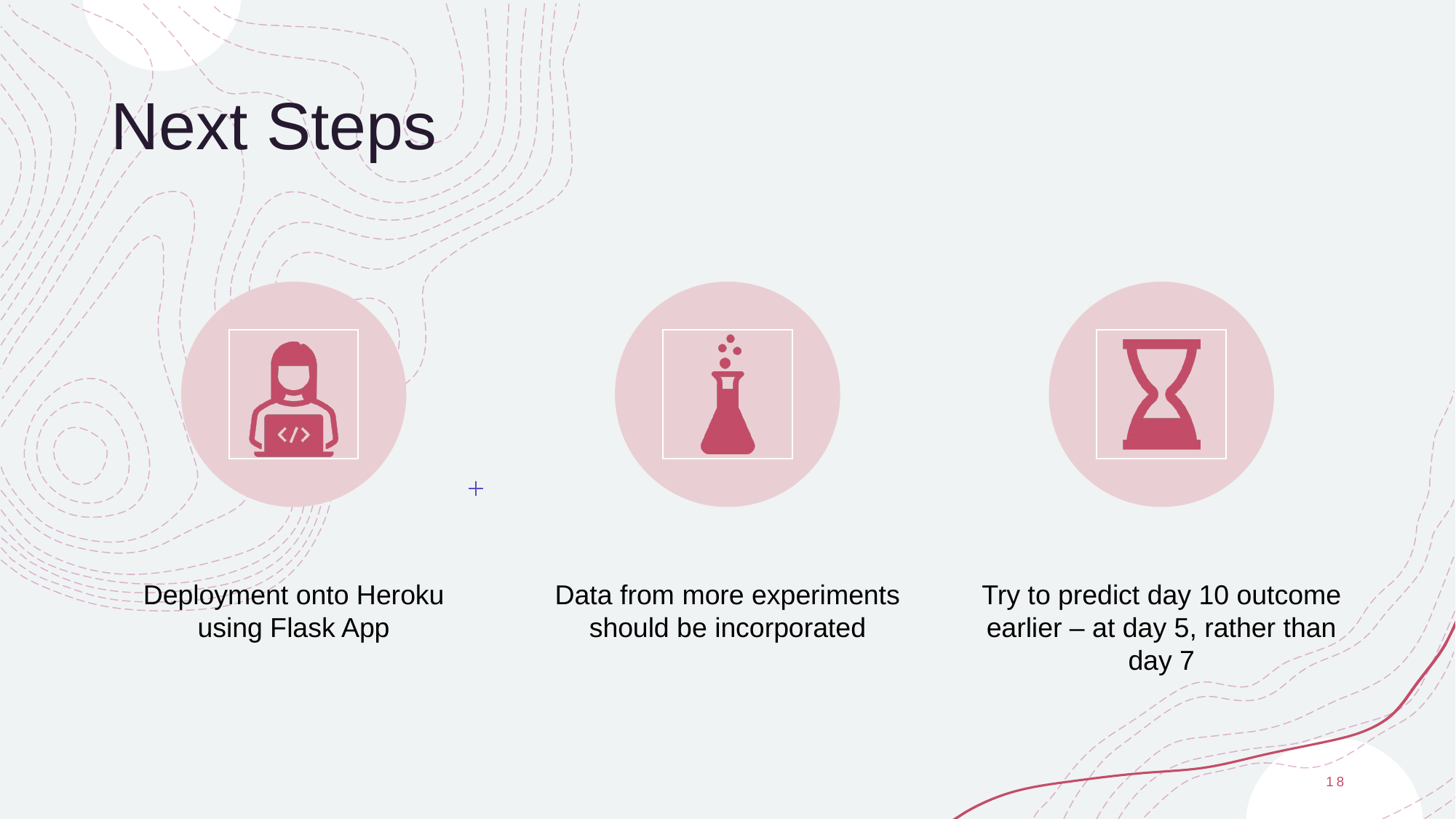

# Next Steps
Deployment onto Heroku using Flask App
Data from more experiments should be incorporated
Try to predict day 10 outcome earlier – at day 5, rather than day 7

18